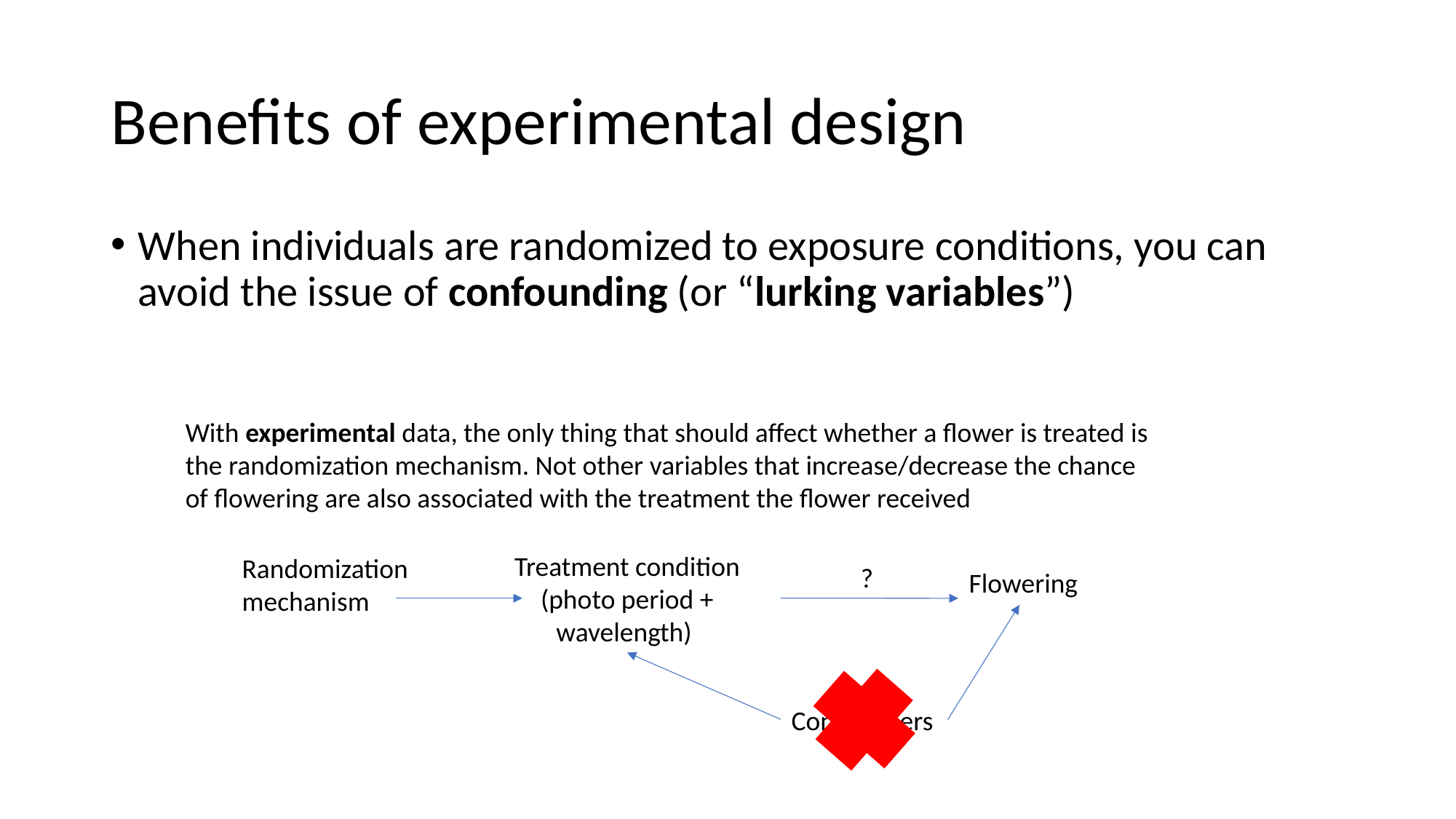

# Benefits of experimental design
When individuals are randomized to exposure conditions, you can avoid the issue of confounding (or “lurking variables”)

With experimental data, the only thing that should affect whether a flower is treated is the randomization mechanism. Not other variables that increase/decrease the chance of flowering are also associated with the treatment the flower received
Treatment condition (photo period + wavelength)
Randomization mechanism

?
Flowering

Confounders